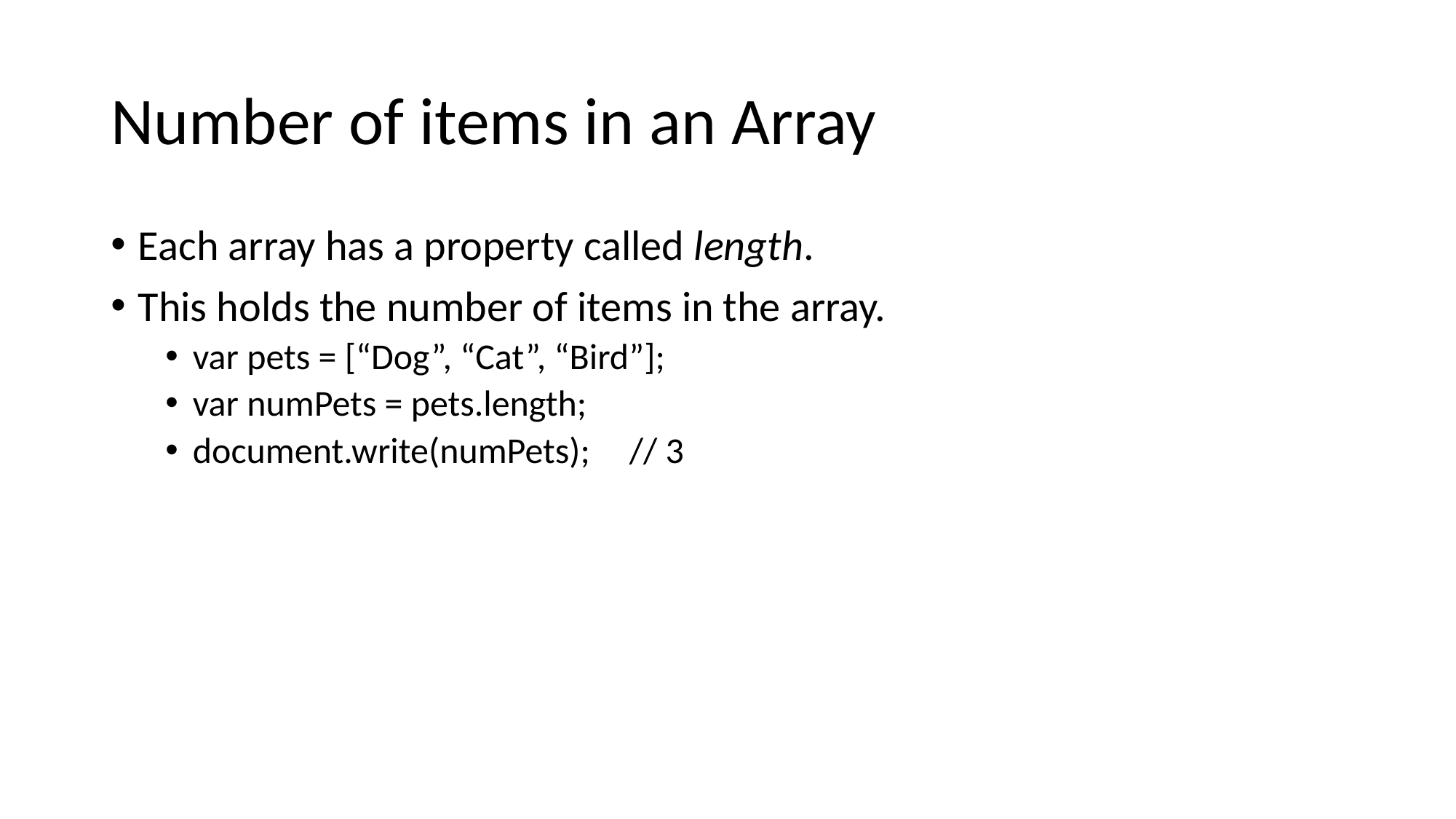

# Number of items in an Array
Each array has a property called length.
This holds the number of items in the array.
var pets = [“Dog”, “Cat”, “Bird”];
var numPets = pets.length;
document.write(numPets);	// 3